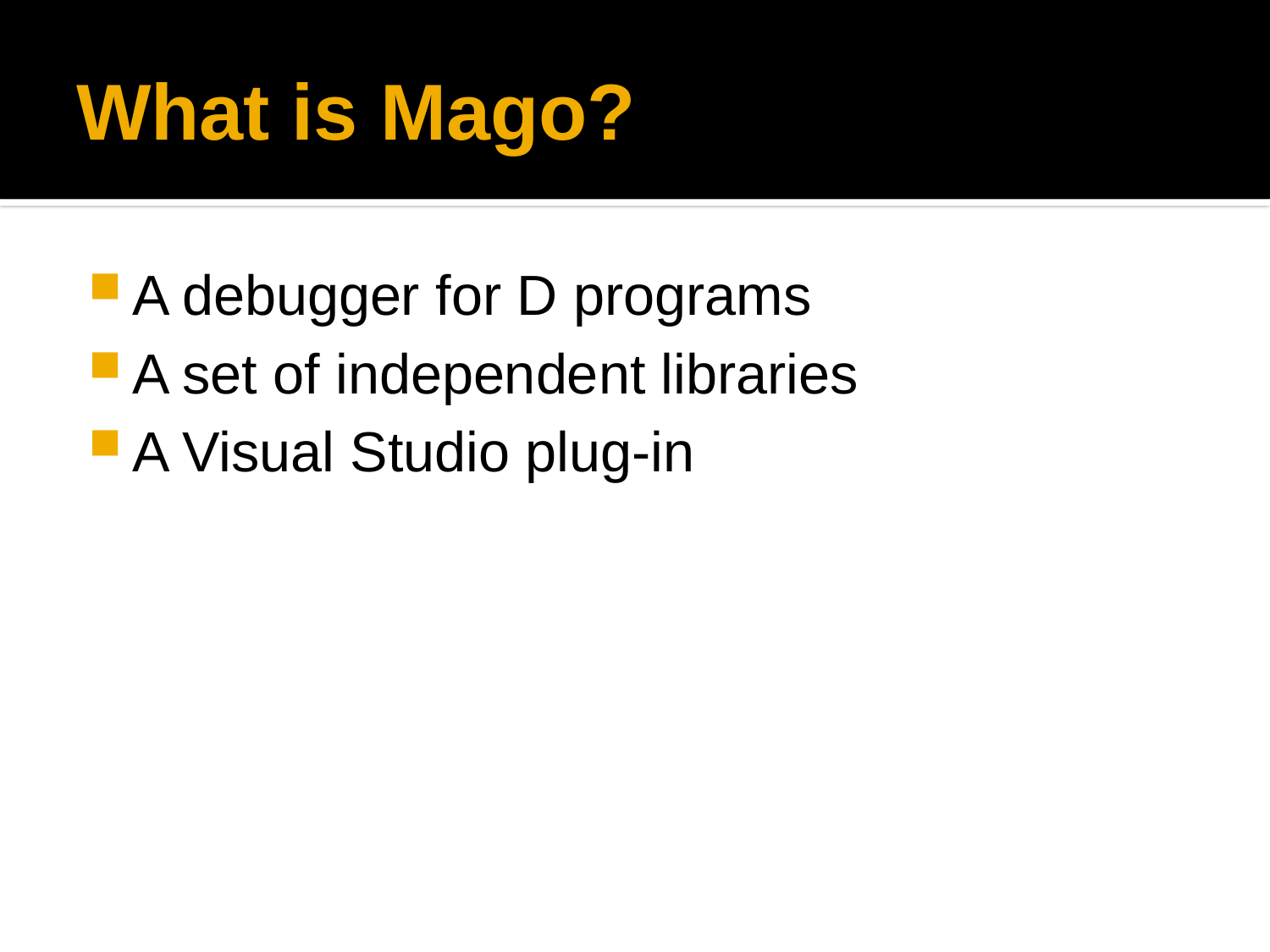

# What is Mago?
A debugger for D programs
A set of independent libraries
A Visual Studio plug-in